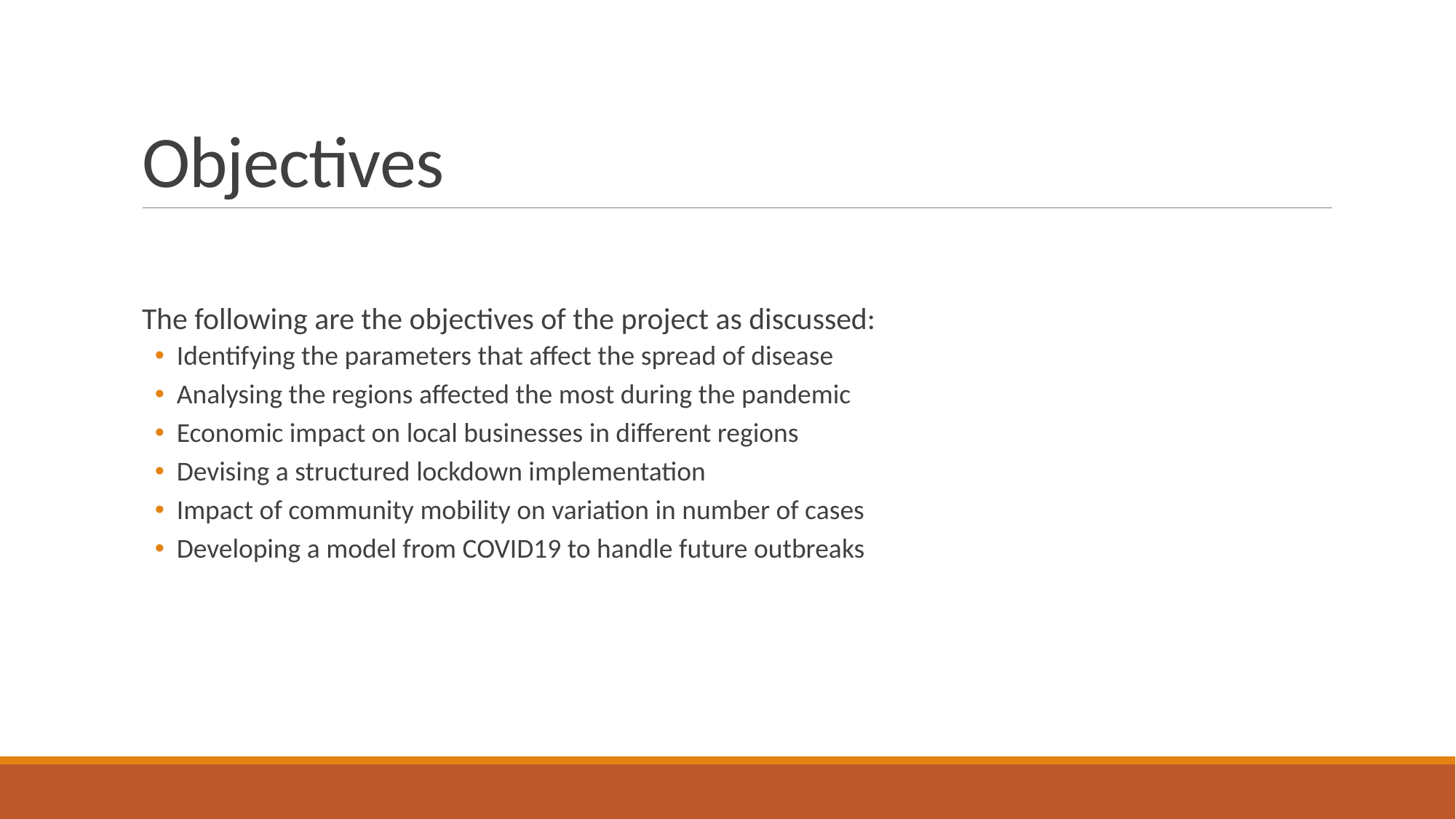

# Objectives
The following are the objectives of the project as discussed:
Identifying the parameters that affect the spread of disease
Analysing the regions affected the most during the pandemic
Economic impact on local businesses in different regions
Devising a structured lockdown implementation
Impact of community mobility on variation in number of cases
Developing a model from COVID19 to handle future outbreaks